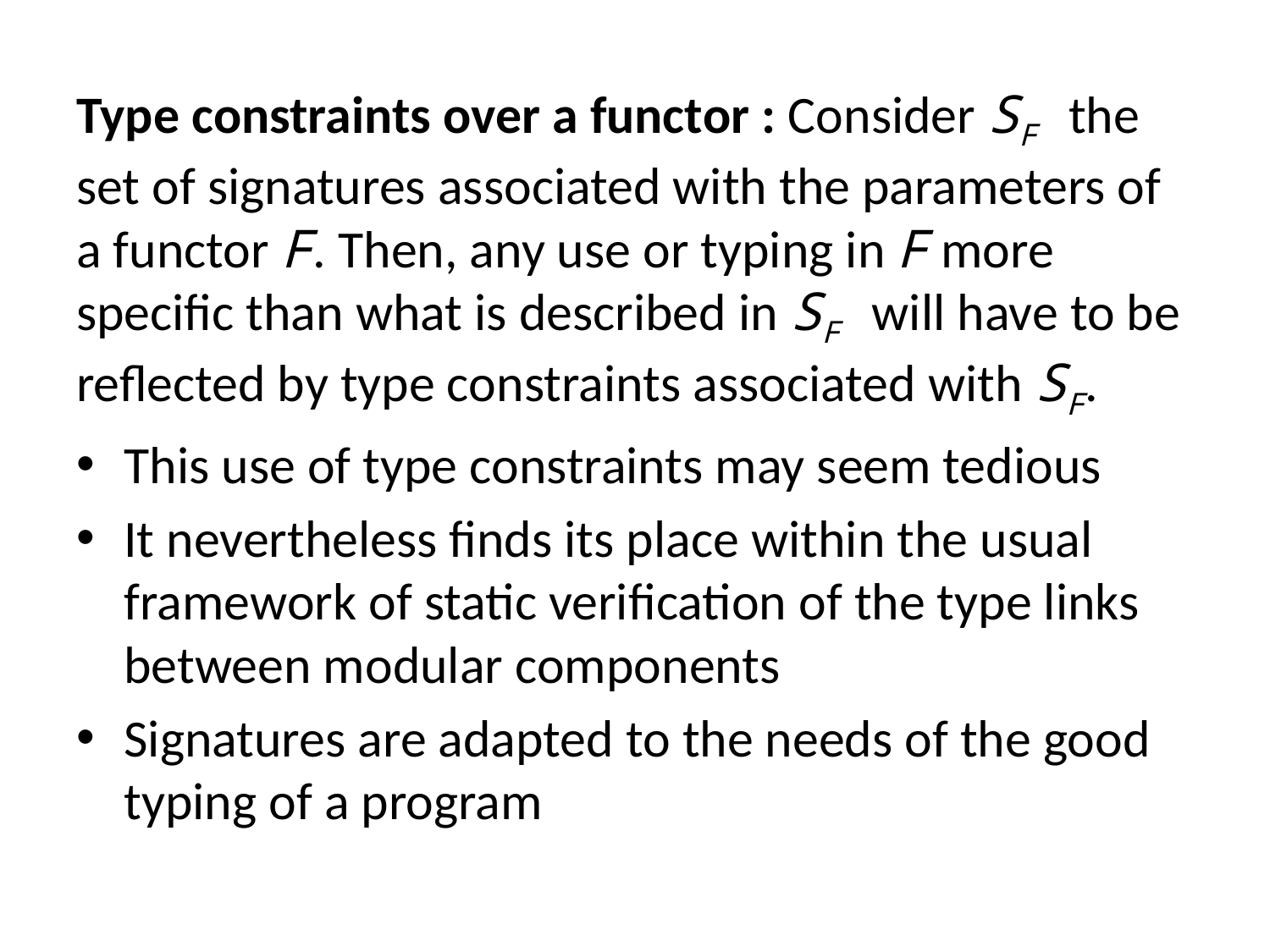

Type constraints over a functor : Consider SF the set of signatures associated with the parameters of a functor F. Then, any use or typing in F more specific than what is described in SF will have to be reflected by type constraints associated with SF.
This use of type constraints may seem tedious
It nevertheless finds its place within the usual framework of static verification of the type links between modular components
Signatures are adapted to the needs of the good typing of a program